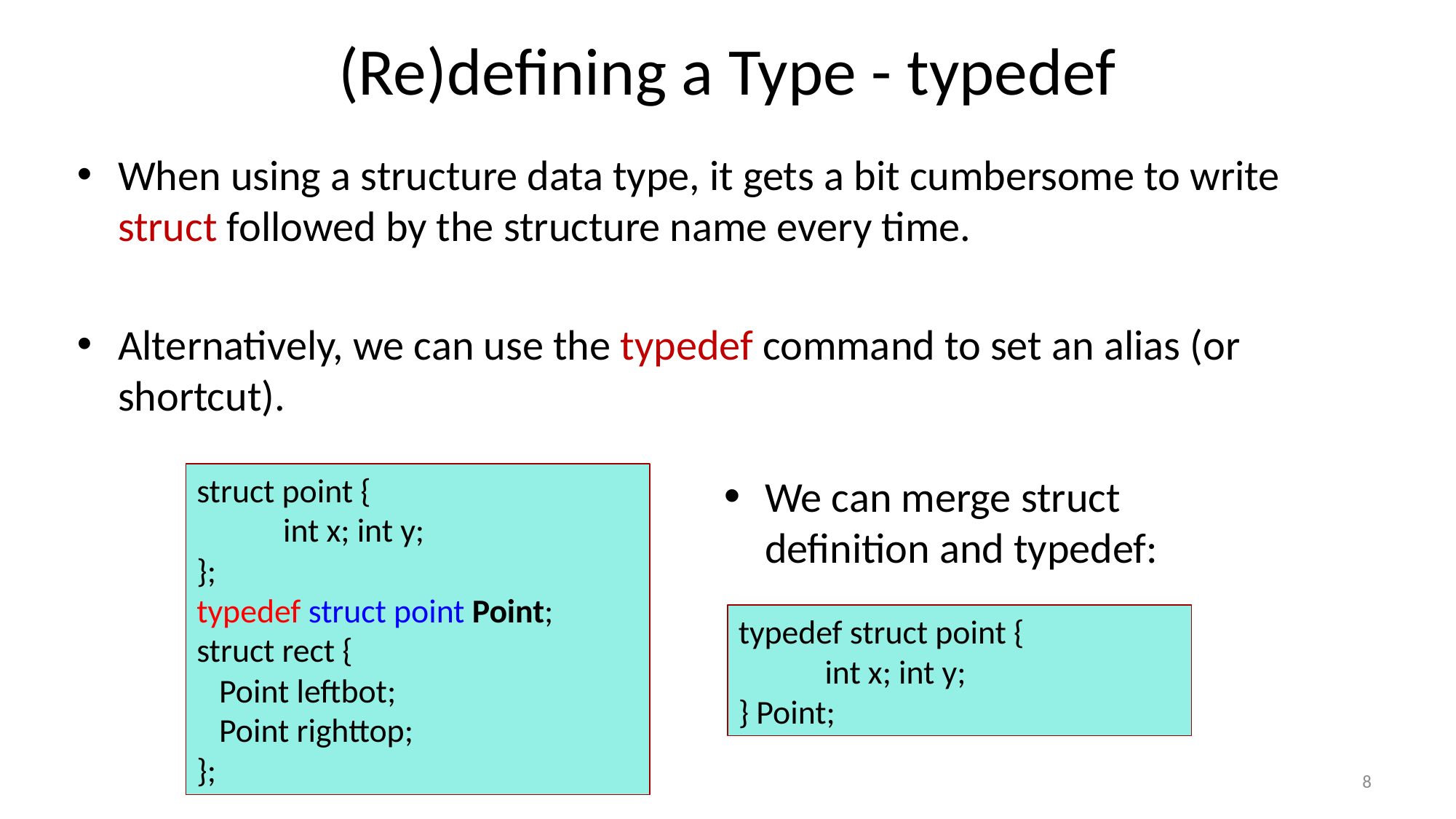

# (Re)defining a Type - typedef
When using a structure data type, it gets a bit cumbersome to write struct followed by the structure name every time.

Alternatively, we can use the typedef command to set an alias (or shortcut).
struct point {
	int x; int y;
};
typedef struct point Point;
struct rect {
   Point leftbot;
   Point righttop;
};
We can merge struct definition and typedef:
typedef struct point {
	int x; int y;
} Point;
8